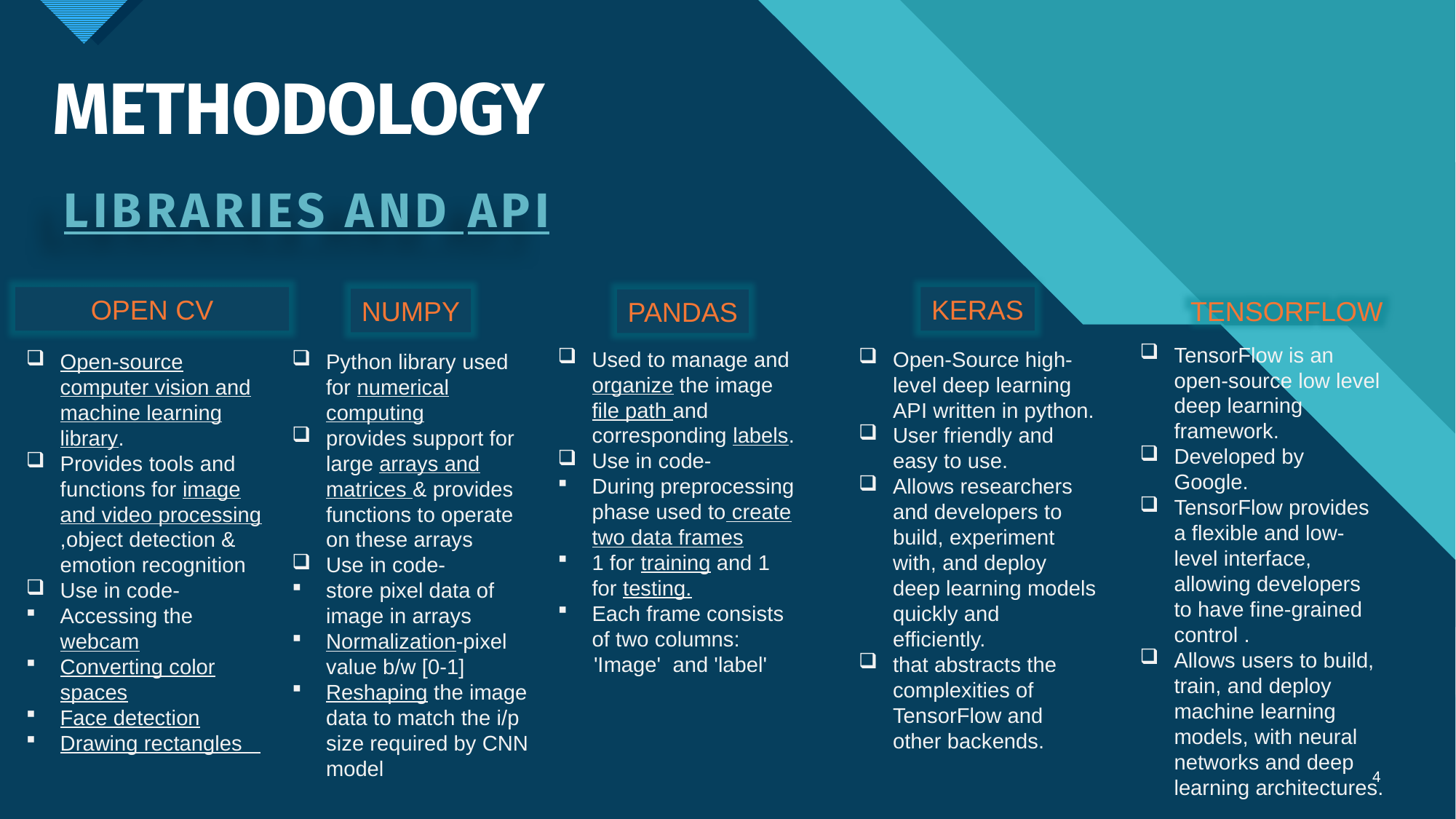

# METHODOLOGY
LIBRARIES AND API
OPEN CV
KERAS
NUMPY
TENSORFLOW
PANDAS
TensorFlow is an open-source low level deep learning framework.
Developed by Google.
TensorFlow provides a flexible and low-level interface, allowing developers to have fine-grained control .
Allows users to build, train, and deploy machine learning models, with neural networks and deep learning architectures.
Used to manage and organize the image file path and corresponding labels.
Use in code-
During preprocessing phase used to create two data frames
1 for training and 1 for testing.
Each frame consists of two columns:
      'Image'  and 'label'
Open-Source high-level deep learning API written in python.
User friendly and easy to use.
Allows researchers and developers to build, experiment with, and deploy deep learning models quickly and efficiently.
that abstracts the complexities of TensorFlow and other backends.
Open-source computer vision and machine learning library.
Provides tools and functions for image and video processing ,object detection & emotion recognition
Use in code-
Accessing the webcam
Converting color spaces
Face detection
Drawing rectangles

Python library used for numerical computing
provides support for large arrays and matrices & provides functions to operate on these arrays
Use in code-
store pixel data of image in arrays
Normalization-pixel value b/w [0-1]
Reshaping the image data to match the i/p size required by CNN model
4